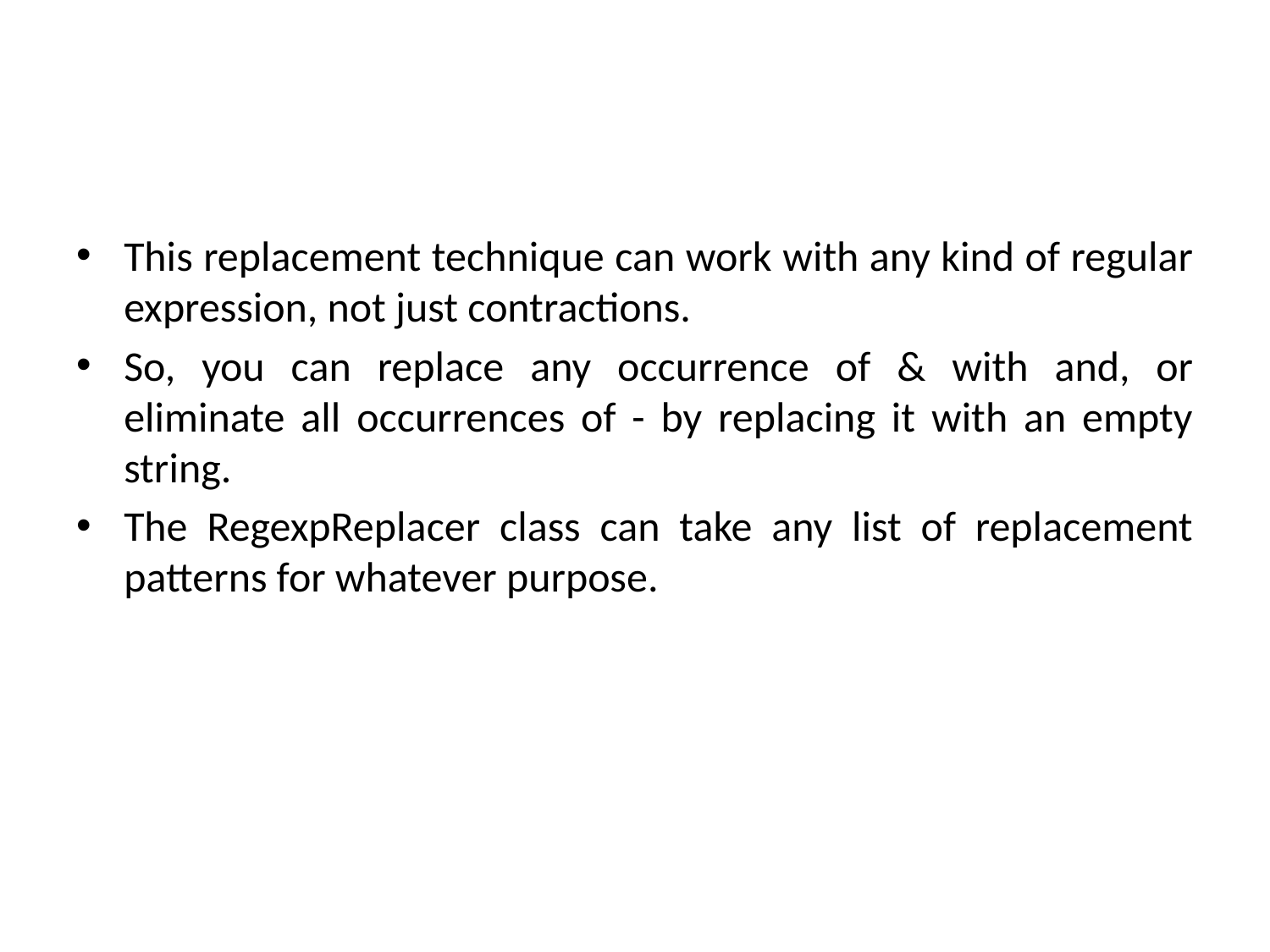

#
This replacement technique can work with any kind of regular expression, not just contractions.
So, you can replace any occurrence of & with and, or eliminate all occurrences of - by replacing it with an empty string.
The RegexpReplacer class can take any list of replacement patterns for whatever purpose.